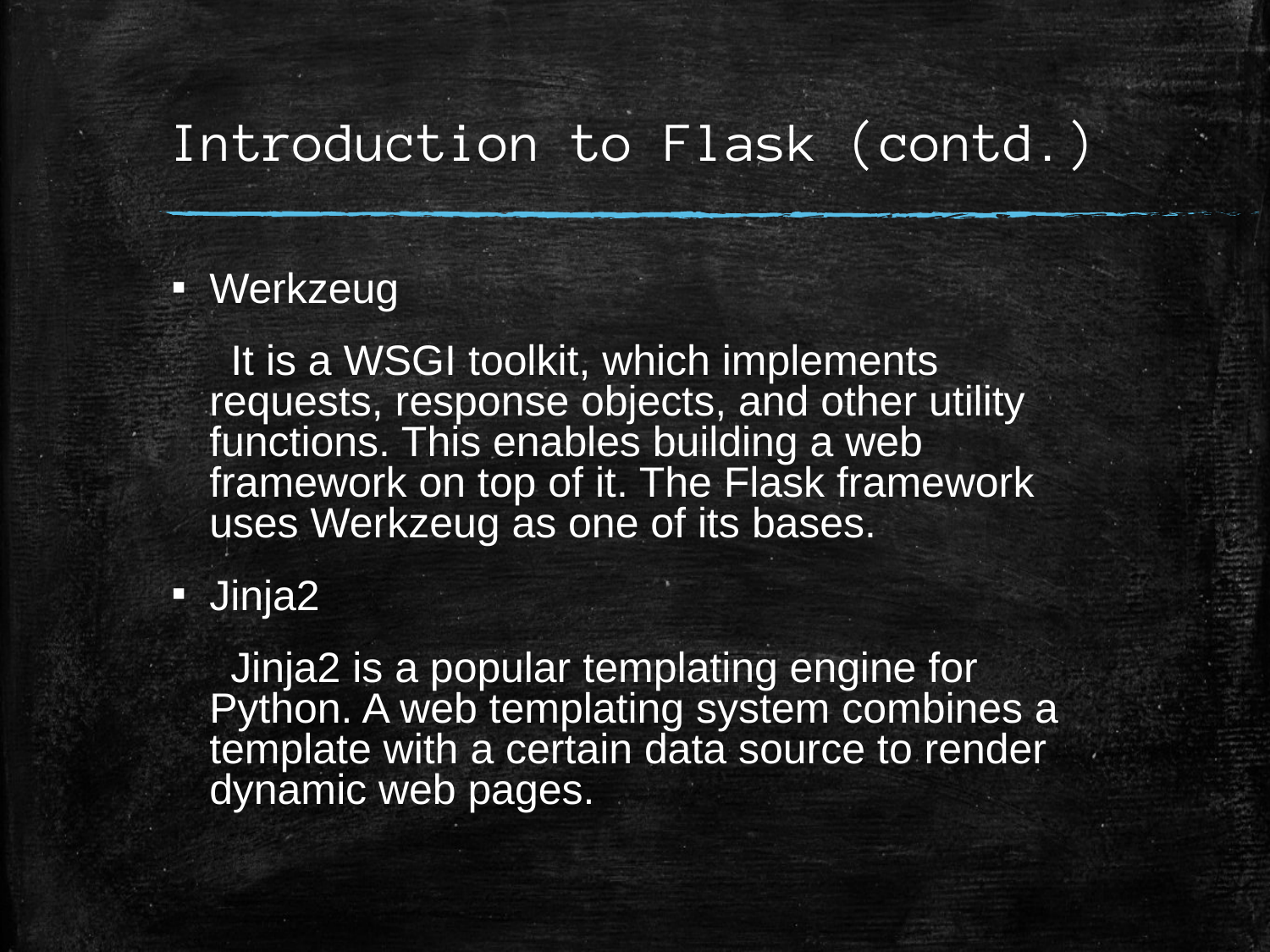

# Introduction to Flask (contd.)
Werkzeug
     It is a WSGI toolkit, which implements requests, response objects, and other utility functions. This enables building a web framework on top of it. The Flask framework uses Werkzeug as one of its bases.
Jinja2
     Jinja2 is a popular templating engine for Python. A web templating system combines a template with a certain data source to render dynamic web pages.